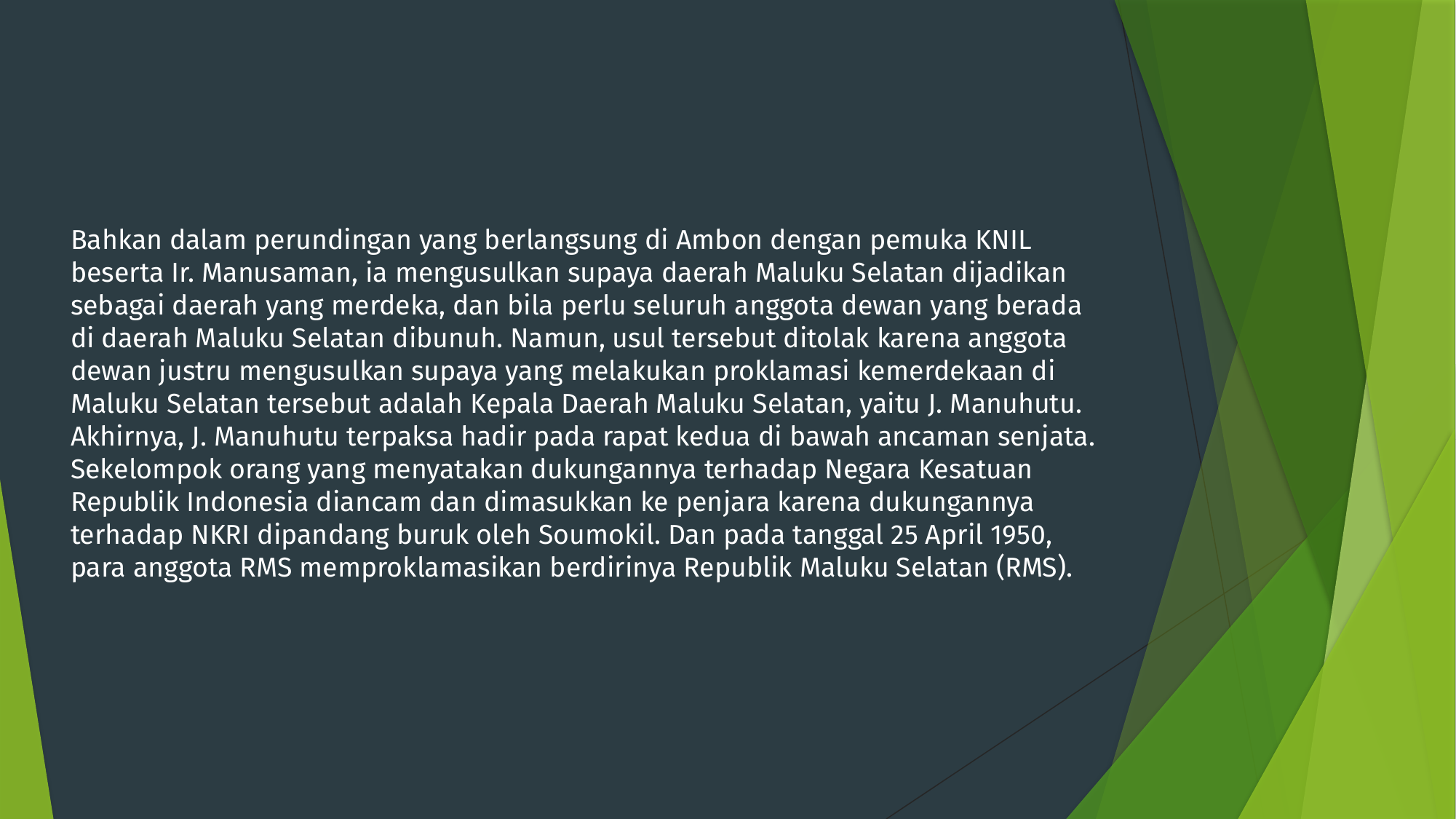

Bahkan dalam perundingan yang berlangsung di Ambon dengan pemuka KNIL beserta Ir. Manusaman, ia mengusulkan supaya daerah Maluku Selatan dijadikan sebagai daerah yang merdeka, dan bila perlu seluruh anggota dewan yang berada di daerah Maluku Selatan dibunuh. Namun, usul tersebut ditolak karena anggota dewan justru mengusulkan supaya yang melakukan proklamasi kemerdekaan di Maluku Selatan tersebut adalah Kepala Daerah Maluku Selatan, yaitu J. Manuhutu. Akhirnya, J. Manuhutu terpaksa hadir pada rapat kedua di bawah ancaman senjata.
Sekelompok orang yang menyatakan dukungannya terhadap Negara Kesatuan Republik Indonesia diancam dan dimasukkan ke penjara karena dukungannya terhadap NKRI dipandang buruk oleh Soumokil. Dan pada tanggal 25 April 1950, para anggota RMS memproklamasikan berdirinya Republik Maluku Selatan (RMS).